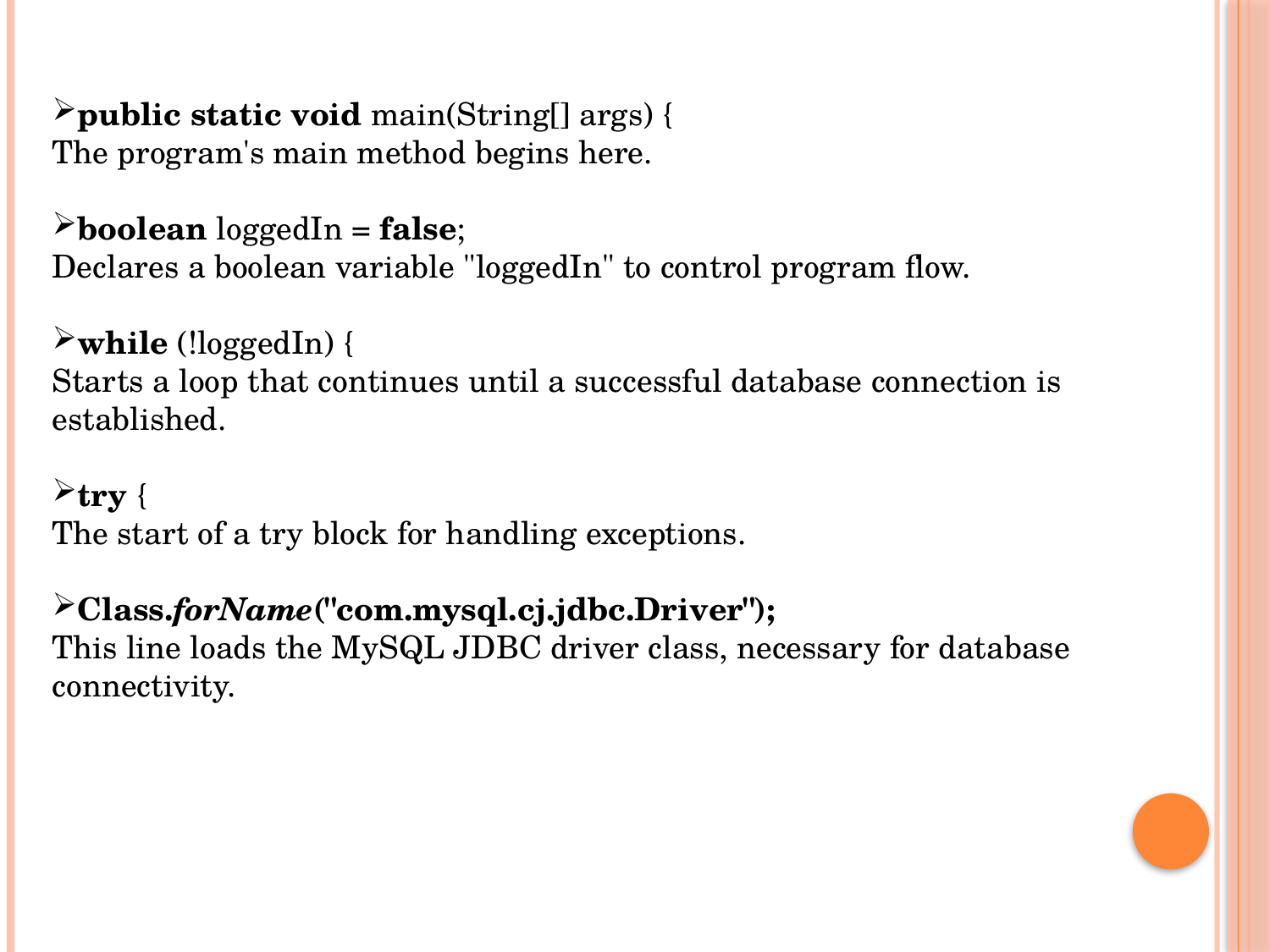

public static void main(String[] args) {
The program's main method begins here.

boolean loggedIn = false;
Declares a boolean variable "loggedIn" to control program flow.

while (!loggedIn) {
Starts a loop that continues until a successful database connection is established.

try {
The start of a try block for handling exceptions.

Class.forName("com.mysql.cj.jdbc.Driver");
This line loads the MySQL JDBC driver class, necessary for database connectivity.